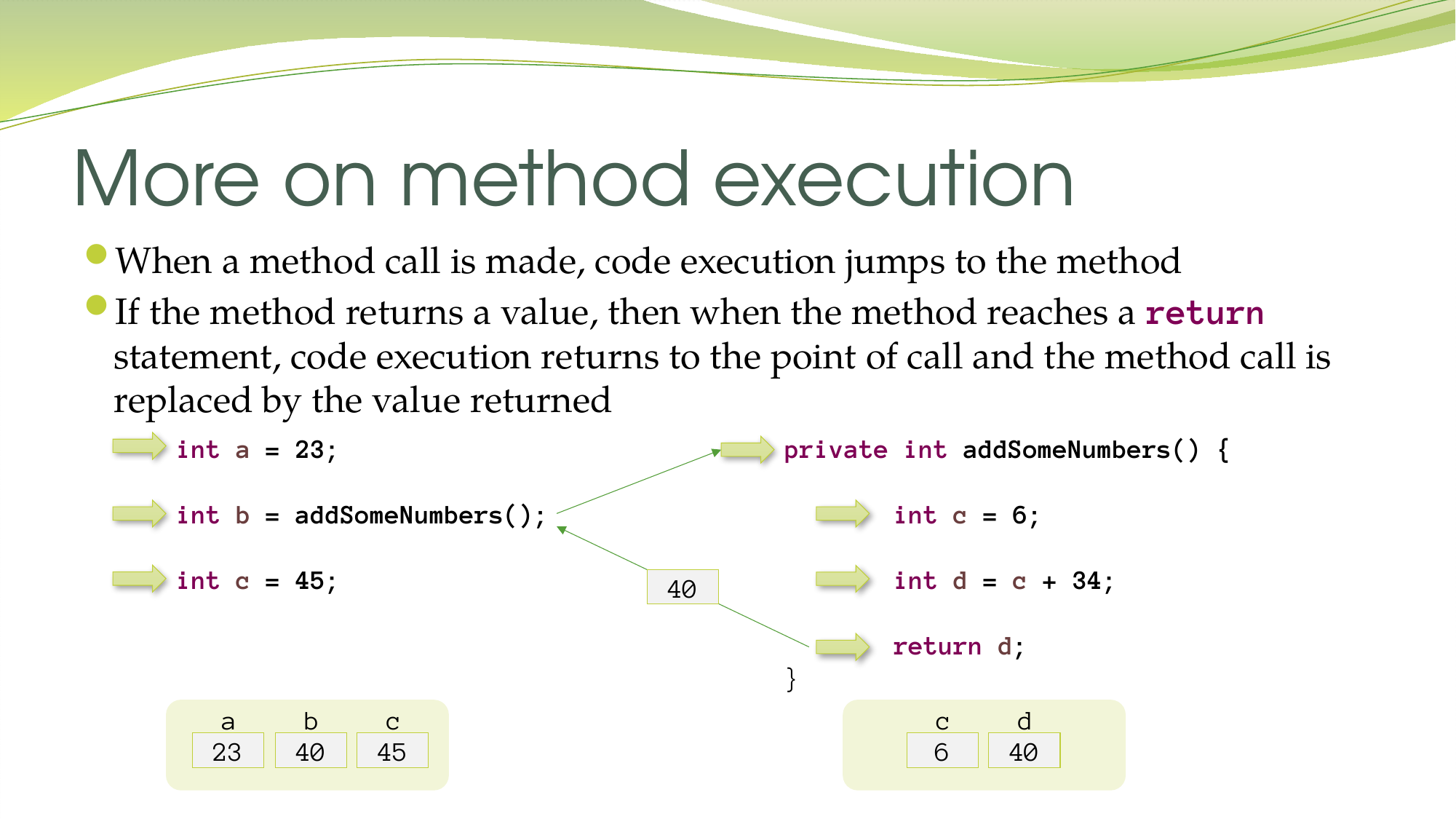

# More on method execution
When a method call is made, code execution jumps to the method
If the method returns a value, then when the method reaches a return statement, code execution returns to the point of call and the method call is replaced by the value returned
int a = 23;

int b = addSomeNumbers();

int c = 45;

private int addSomeNumbers() {

	int c = 6;

	int d = c + 34;

	return d;
}

40

a
23
b
40
c
45
c
6
d
40